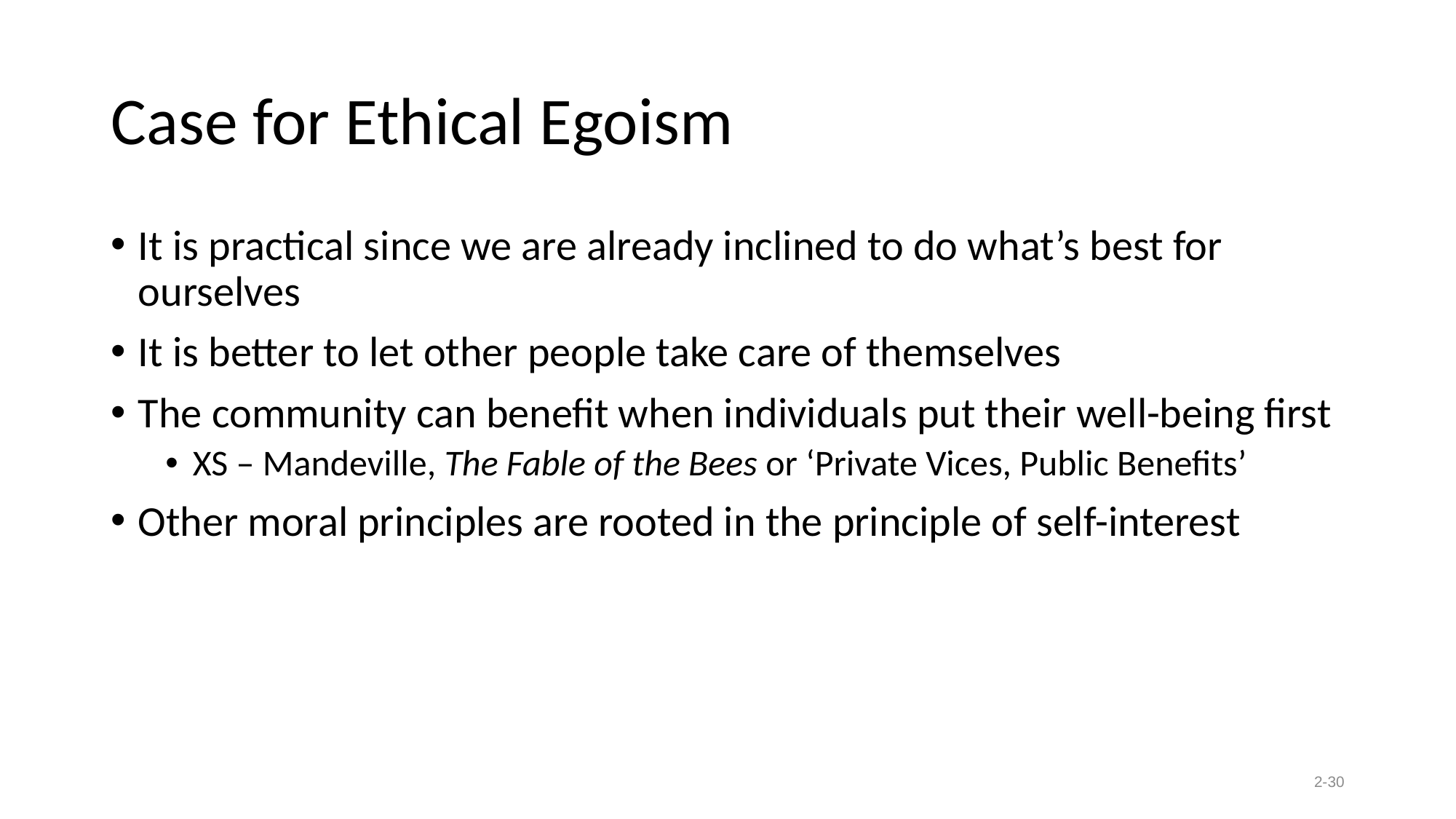

# Case for Ethical Egoism
It is practical since we are already inclined to do what’s best for ourselves
It is better to let other people take care of themselves
The community can benefit when individuals put their well-being first
XS – Mandeville, The Fable of the Bees or ‘Private Vices, Public Benefits’
Other moral principles are rooted in the principle of self-interest
2-30